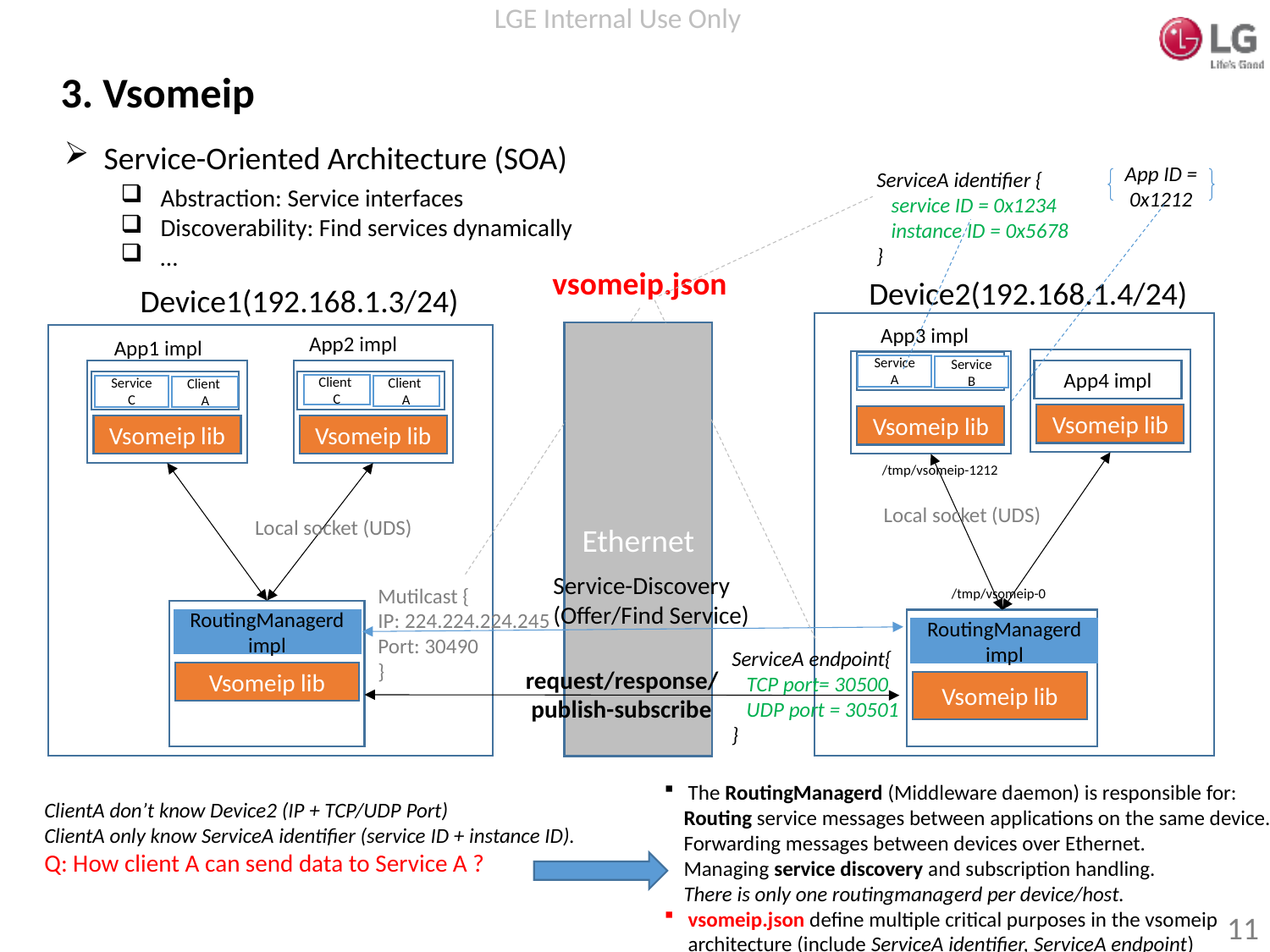

3. Vsomeip
Service-Oriented Architecture (SOA)
ServiceA identifier {
   service ID = 0x1234
   instance ID = 0x5678
}
App ID = 0x1212
Abstraction: Service interfaces
Discoverability: Find services dynamically
…
vsomeip.json
Device2(192.168.1.4/24)
Device1(192.168.1.3/24)

App3 impl
Ethernet
App2 impl

App1 impl

Service A
Service B

App4 impl

Client  C
Service C
Client  A
Client  A
Vsomeip lib
Vsomeip lib
Vsomeip lib
Vsomeip lib
/tmp/vsomeip-1212
Local socket (UDS)
Local socket (UDS)
Service-Discovery
(Offer/Find Service)
Mutilcast {
IP: 224.224.224.245
Port: 30490
}
/tmp/vsomeip-0

RoutingManagerd impl
RoutingManagerd impl
ServiceA endpoint{
   TCP port= 30500
   UDP port = 30501
}
    request/response/
     publish-subscribe
Vsomeip lib
Vsomeip lib
The RoutingManagerd (Middleware daemon) is responsible for:
    Routing service messages between applications on the same device.
    Forwarding messages between devices over Ethernet.
    Managing service discovery and subscription handling.
    There is only one routingmanagerd per device/host.
vsomeip.json define multiple critical purposes in the vsomeip architecture (include ServiceA identifier, ServiceA endpoint)
ClientA don’t know Device2 (IP + TCP/UDP Port)
ClientA only know ServiceA identifier (service ID + instance ID).
Q: How client A can send data to Service A ?

11